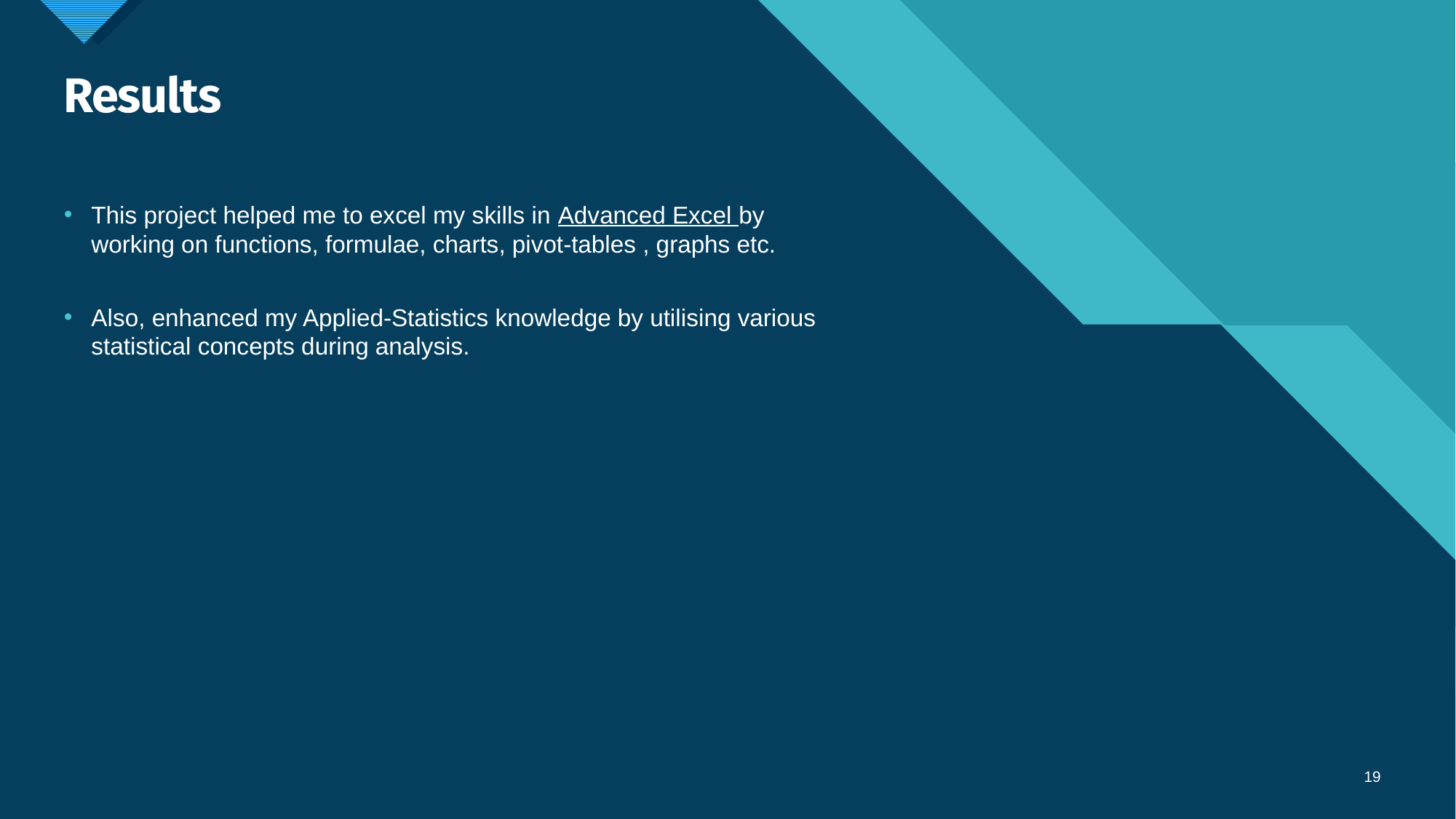

# Results
This project helped me to excel my skills in Advanced Excel by working on functions, formulae, charts, pivot-tables , graphs etc.
Also, enhanced my Applied-Statistics knowledge by utilising various statistical concepts during analysis.

19